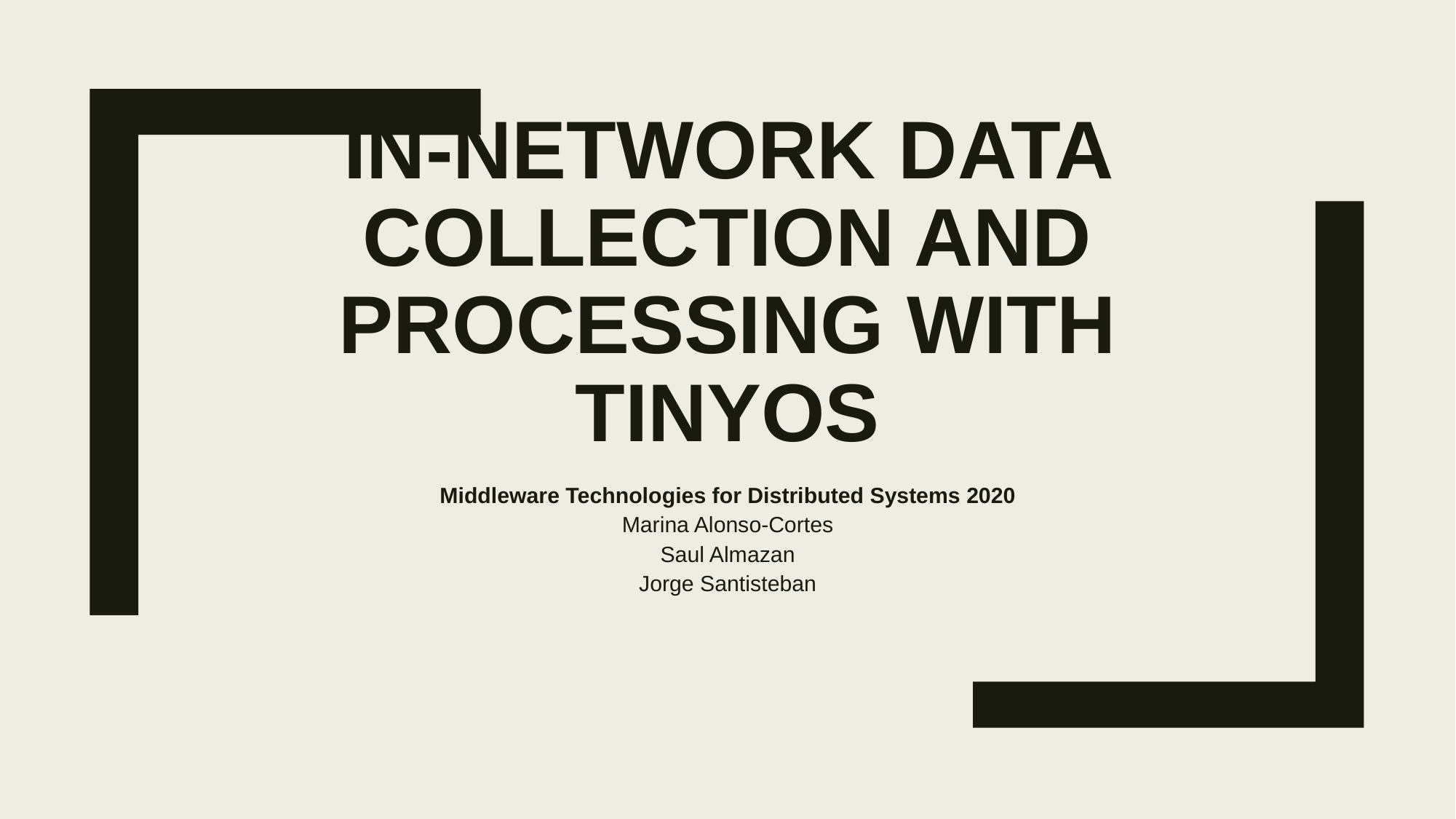

# In-network data collection and processing with TinyOS
Middleware Technologies for Distributed Systems 2020
Marina Alonso-Cortes
Saul Almazan
Jorge Santisteban